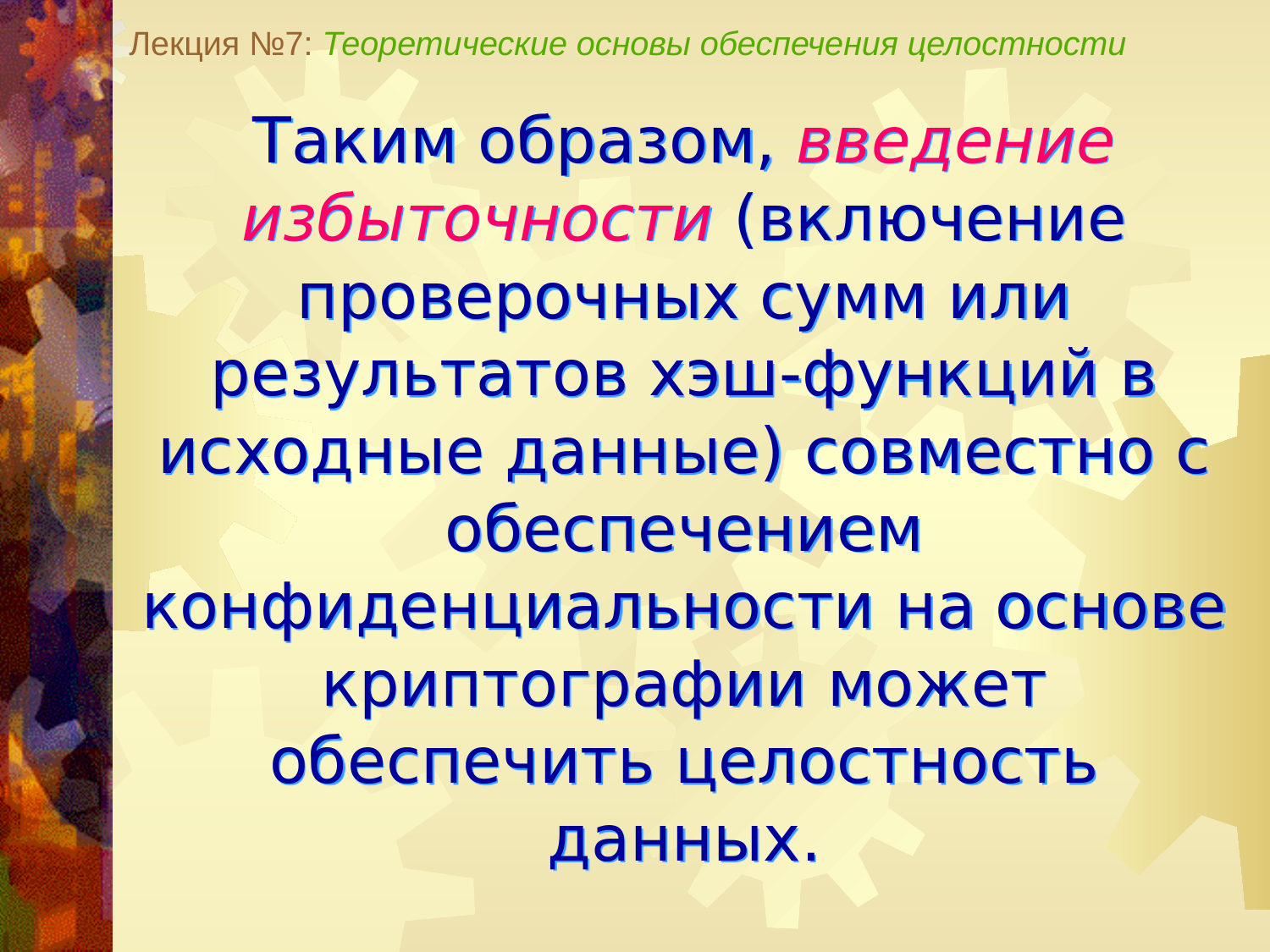

Лекция №7: Теоретические основы обеспечения целостности
Таким образом, введение избыточности (включение проверочных сумм или результатов хэш-функций в исходные данные) совместно с обеспечением конфиденциальности на основе криптографии может обеспечить целостность данных.